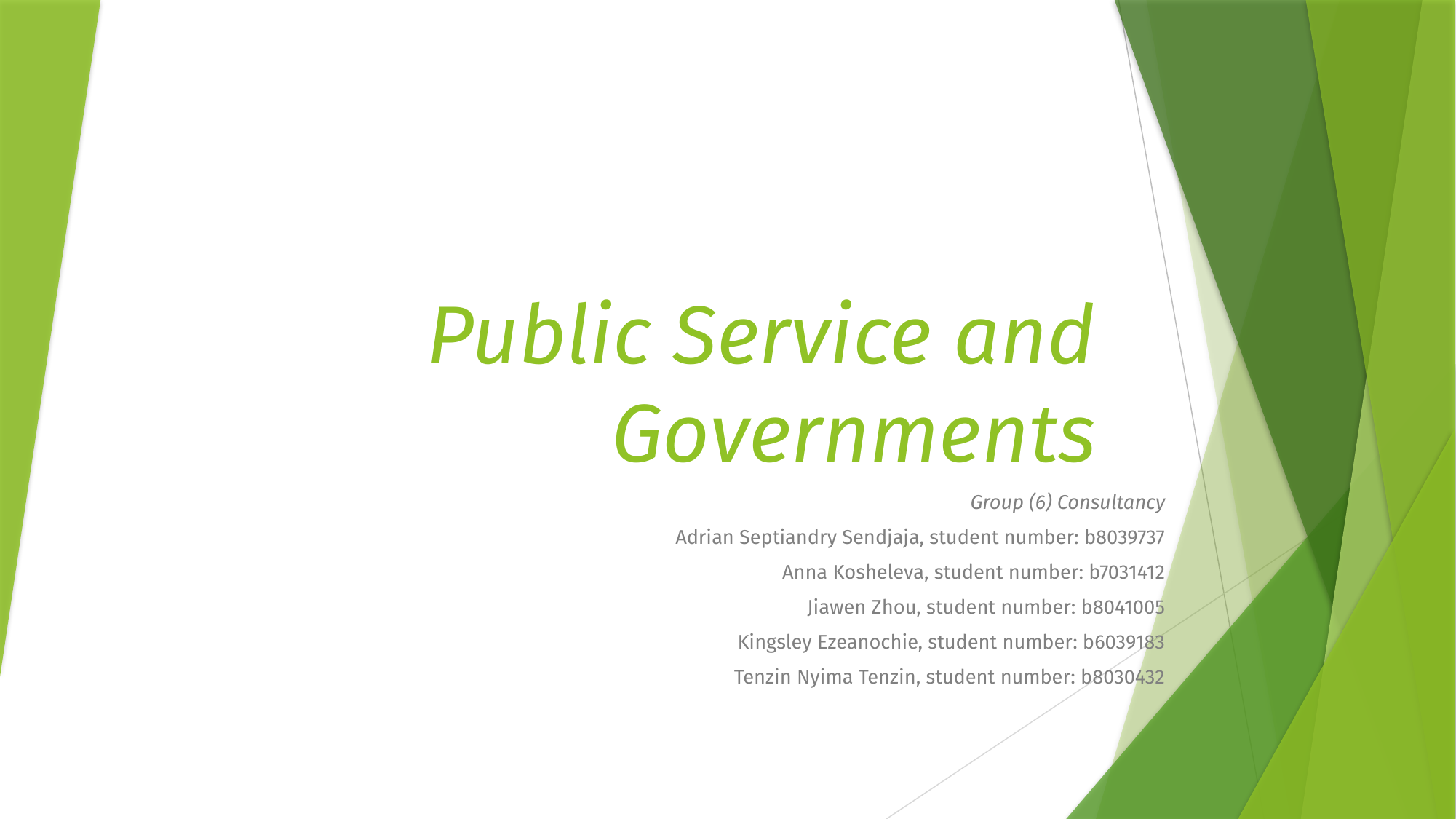

# Public Service and Governments
Group (6) Consultancy
Adrian Septiandry Sendjaja, student number: b8039737
Anna Kosheleva, student number: b7031412
Jiawen Zhou, student number: b8041005
Kingsley Ezeanochie, student number: b6039183
Tenzin Nyima Tenzin, student number: b8030432